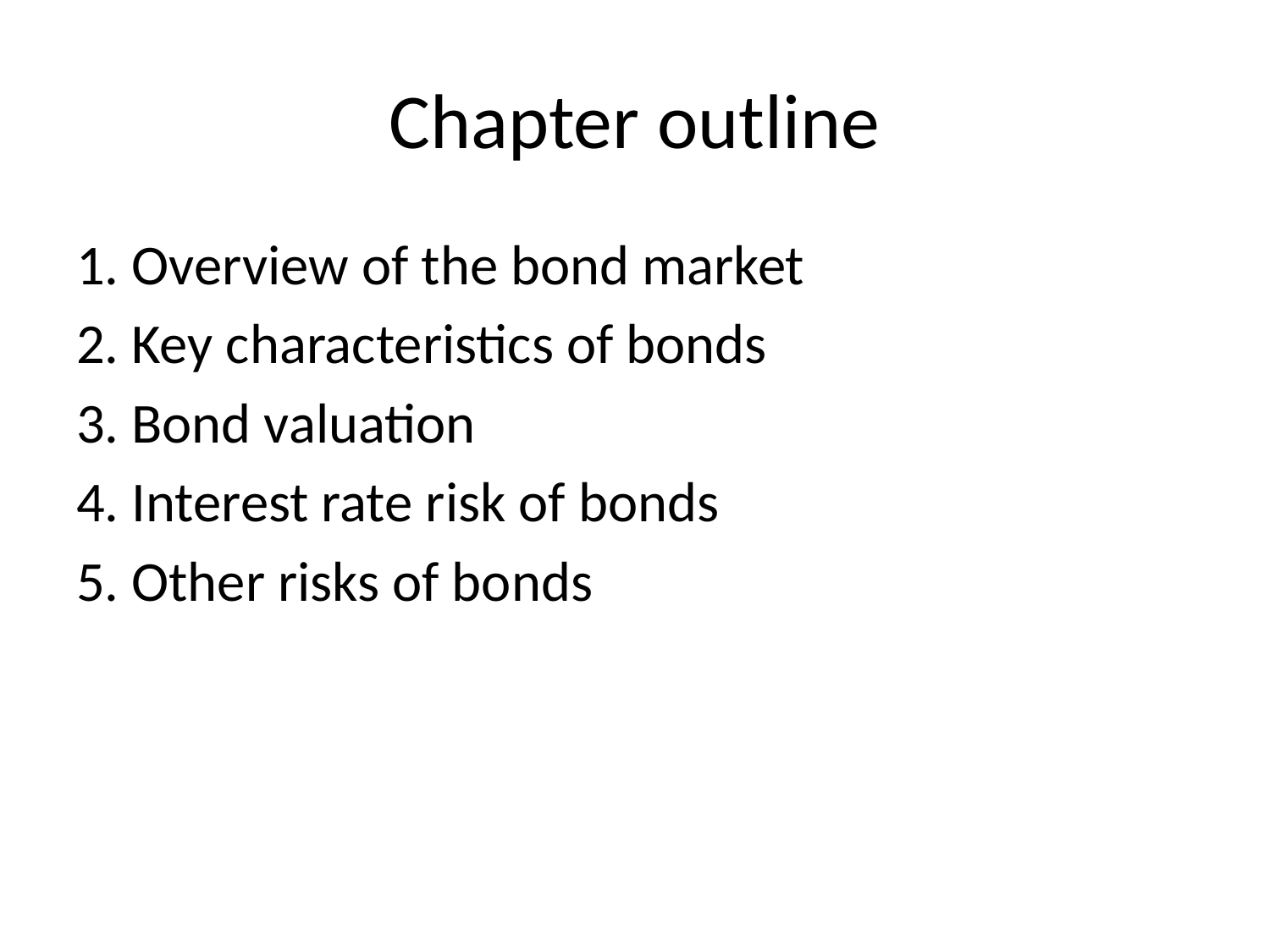

# Chapter outline
1. Overview of the bond market
2. Key characteristics of bonds
3. Bond valuation
4. Interest rate risk of bonds
5. Other risks of bonds